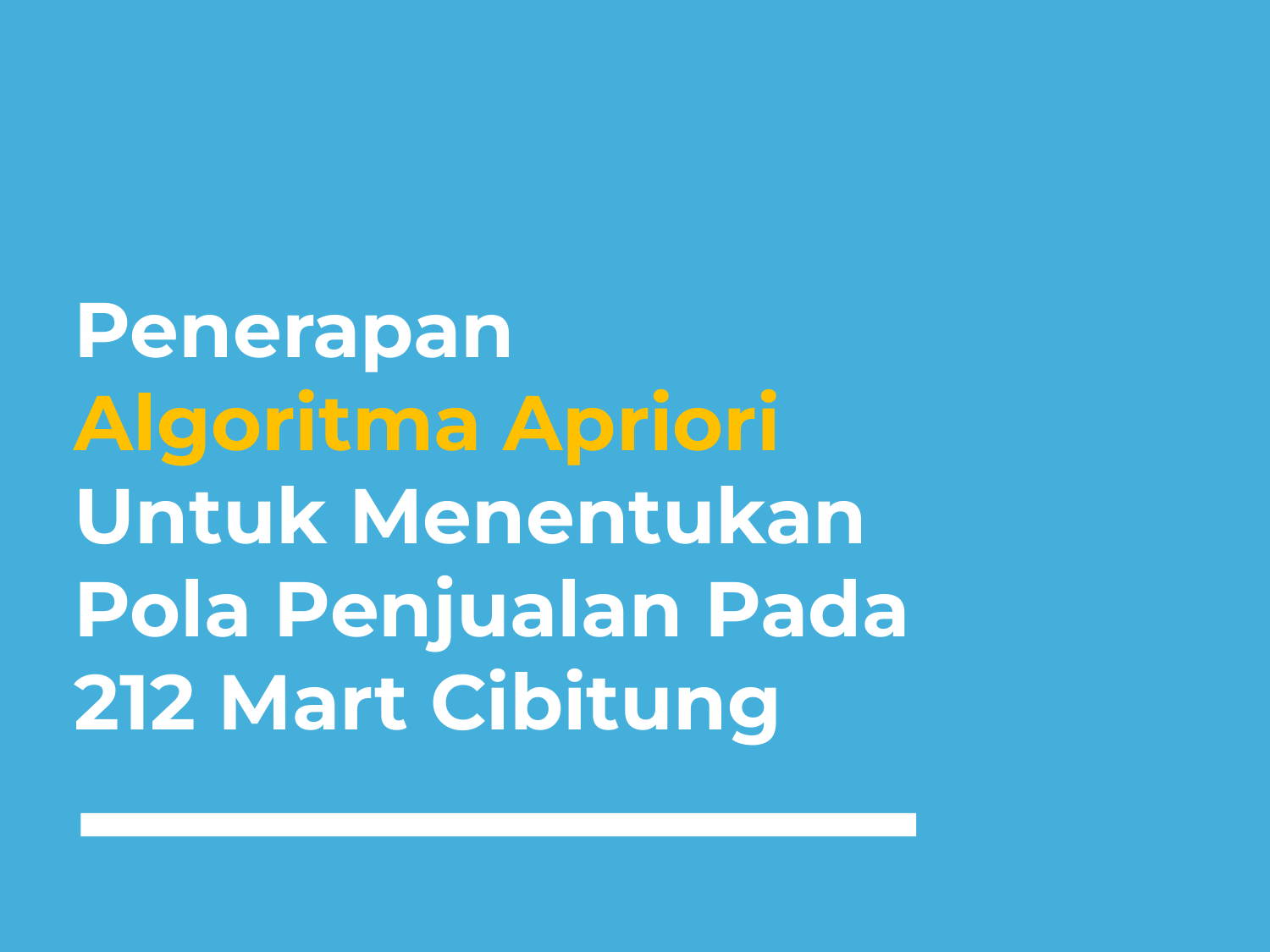

# Penerapan Algoritma Apriori Untuk Menentukan Pola Penjualan Pada 212 Mart Cibitung